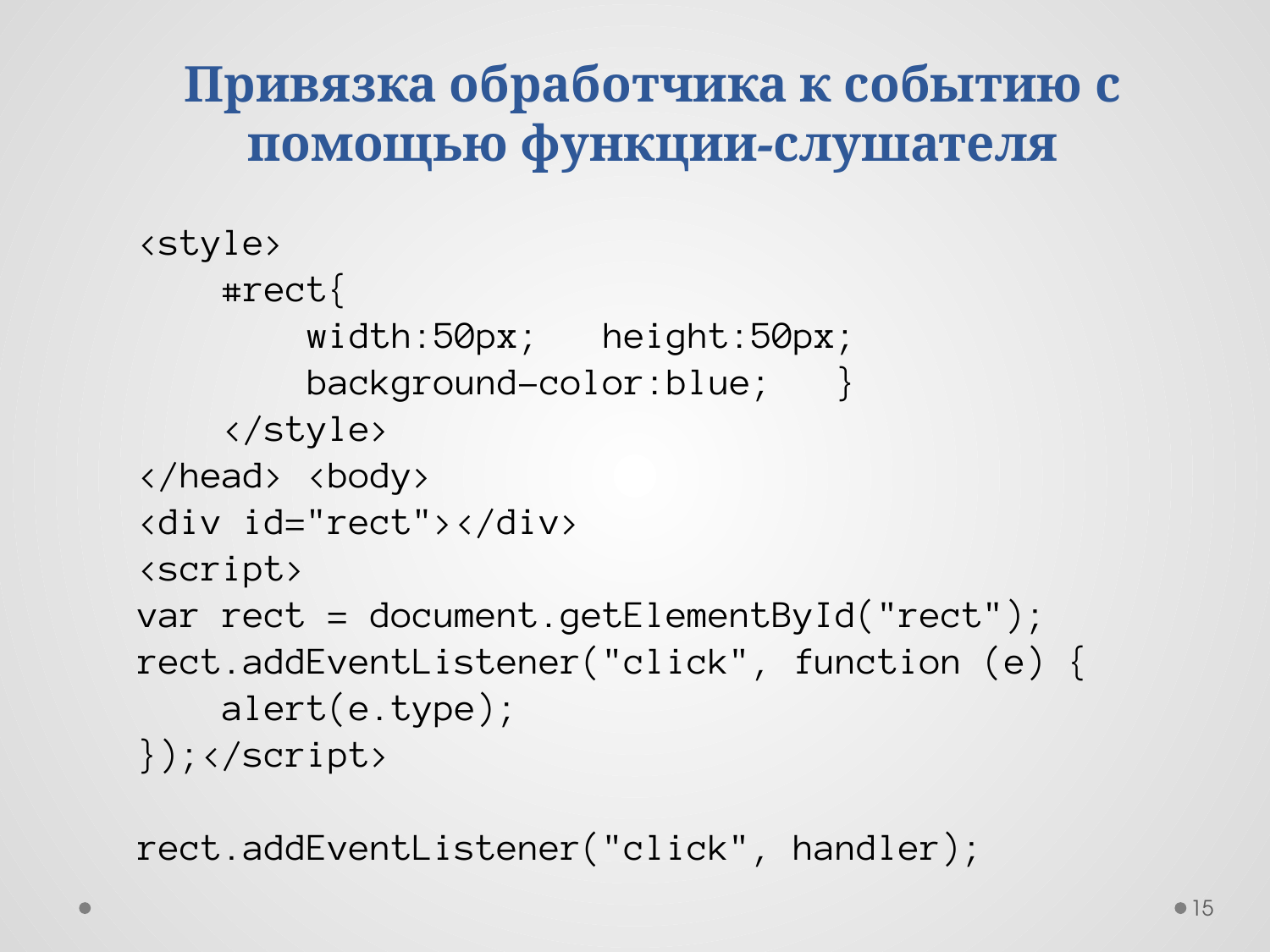

Привязка обработчика к событию с помощью функции-слушателя
<style>
    #rect{
        width:50px;   height:50px;
        background-color:blue;   }
    </style>
</head> <body>
<div id="rect"></div>
<script>
var rect = document.getElementById("rect");
rect.addEventListener("click", function (e) {
    alert(e.type);
});</script>

rect.addEventListener("click", handler);
15